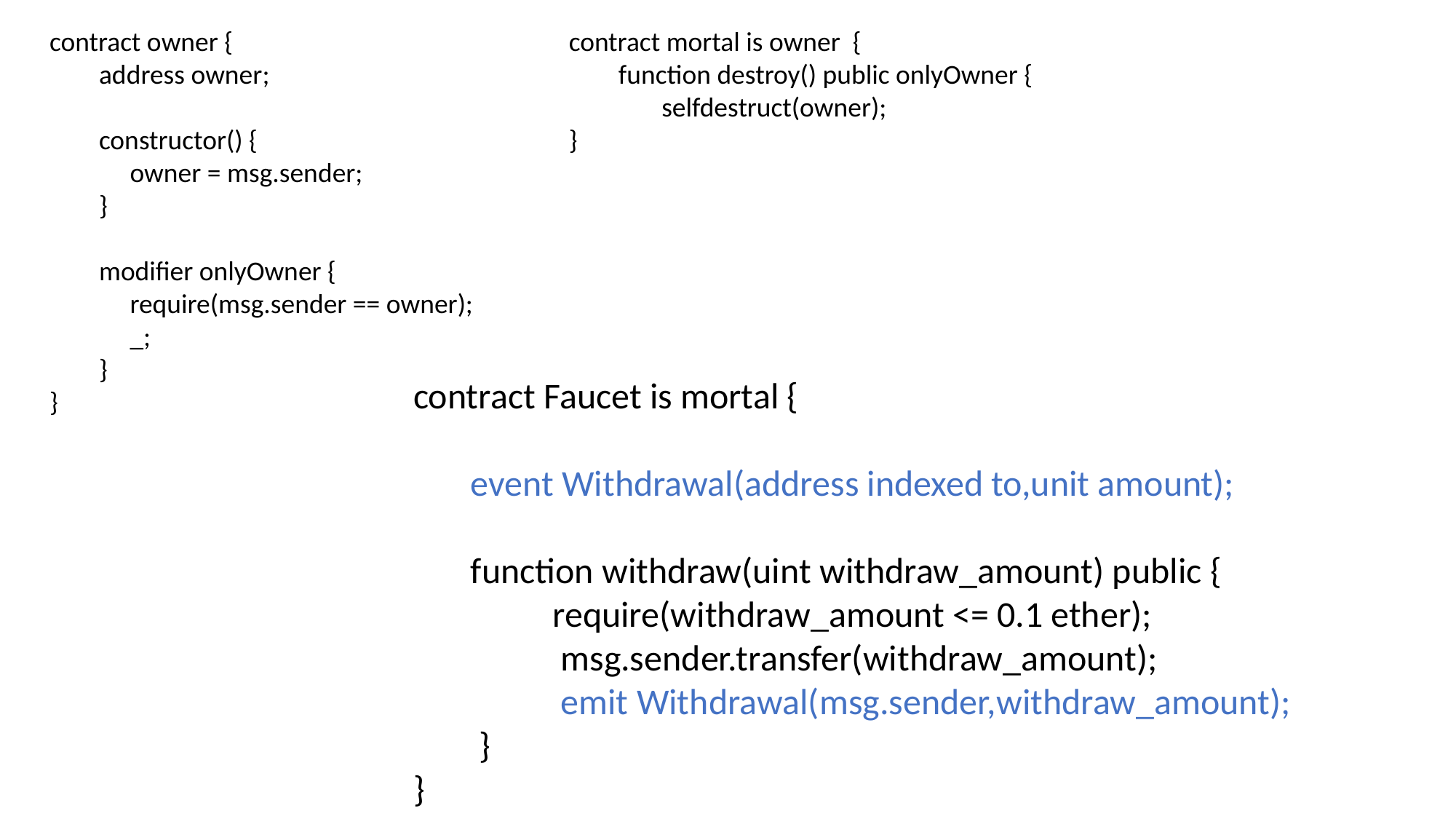

contract owner {
        address owner;

        constructor() {
             owner = msg.sender;
        }

        modifier onlyOwner {
             require(msg.sender == owner);
             _;
        }
}
contract mortal is owner  {
        function destroy() public onlyOwner {
               selfdestruct(owner);
}
contract Faucet is mortal {

       event Withdrawal(address indexed to,unit amount);

       function withdraw(uint withdraw_amount) public {
                 require(withdraw_amount <= 0.1 ether);
                  msg.sender.transfer(withdraw_amount);
                  emit Withdrawal(msg.sender,withdraw_amount);
        }
}